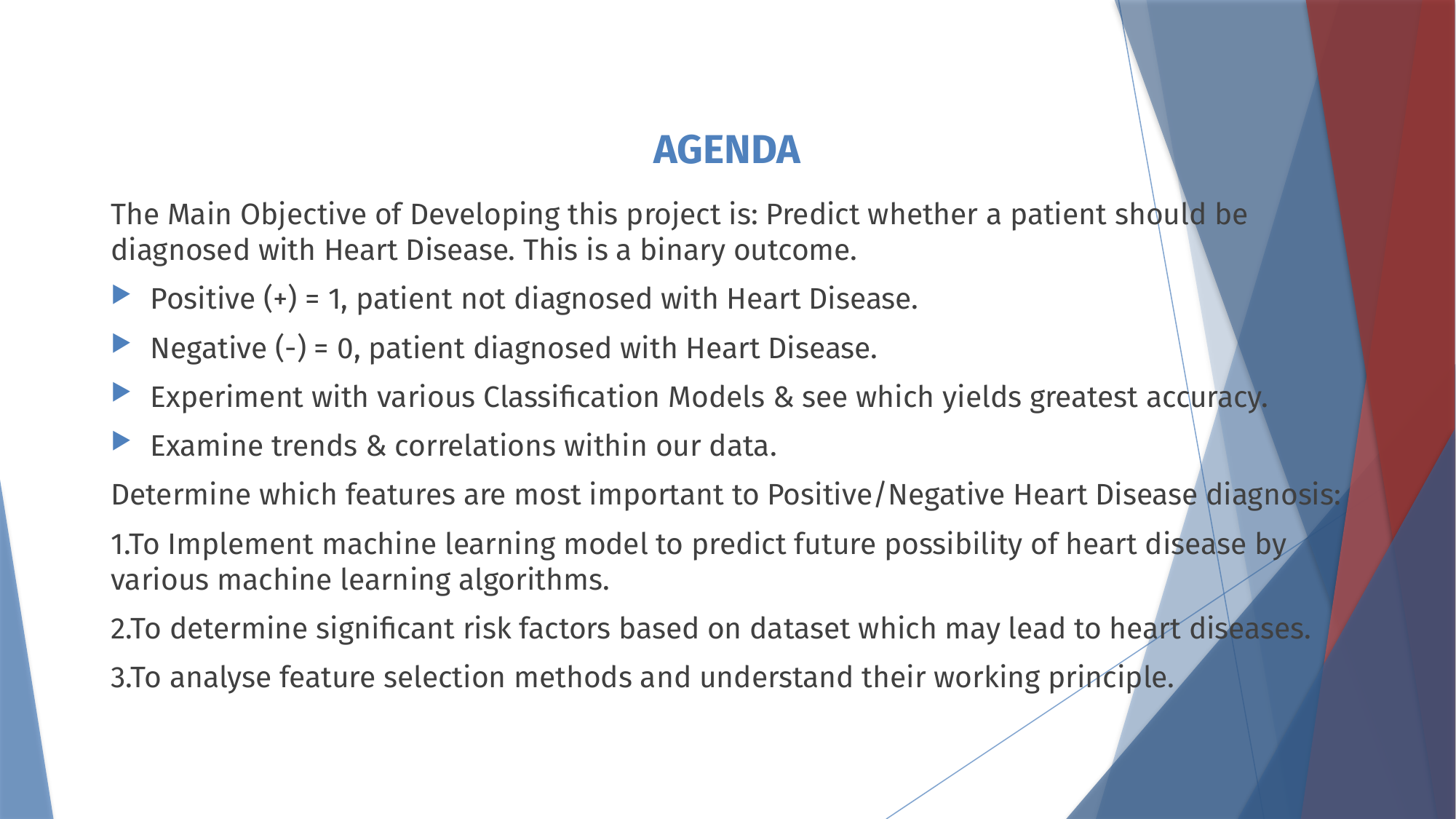

# AGENDA
The Main Objective of Developing this project is: Predict whether a patient should be diagnosed with Heart Disease. This is a binary outcome.
Positive (+) = 1, patient not diagnosed with Heart Disease.
Negative (-) = 0, patient diagnosed with Heart Disease.
Experiment with various Classification Models & see which yields greatest accuracy.
Examine trends & correlations within our data.
Determine which features are most important to Positive/Negative Heart Disease diagnosis:
1.To Implement machine learning model to predict future possibility of heart disease by various machine learning algorithms.
2.To determine significant risk factors based on dataset which may lead to heart diseases.
3.To analyse feature selection methods and understand their working principle.